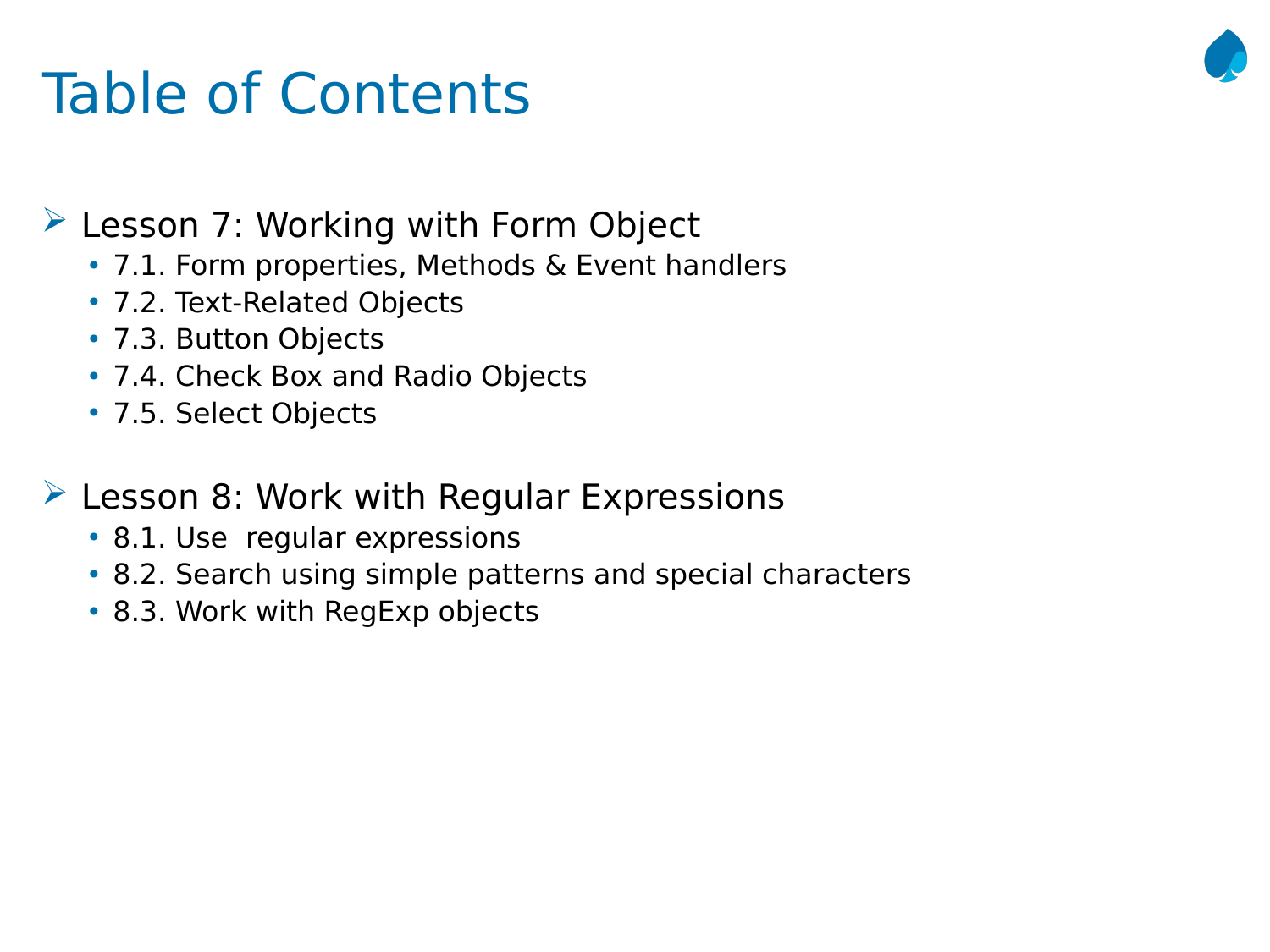

# Table of Contents
Lesson 7: Working with Form Object
7.1. Form properties, Methods & Event handlers
7.2. Text-Related Objects
7.3. Button Objects
7.4. Check Box and Radio Objects
7.5. Select Objects

Lesson 8: Work with Regular Expressions
8.1. Use  regular expressions
8.2. Search using simple patterns and special characters
8.3. Work with RegExp objects